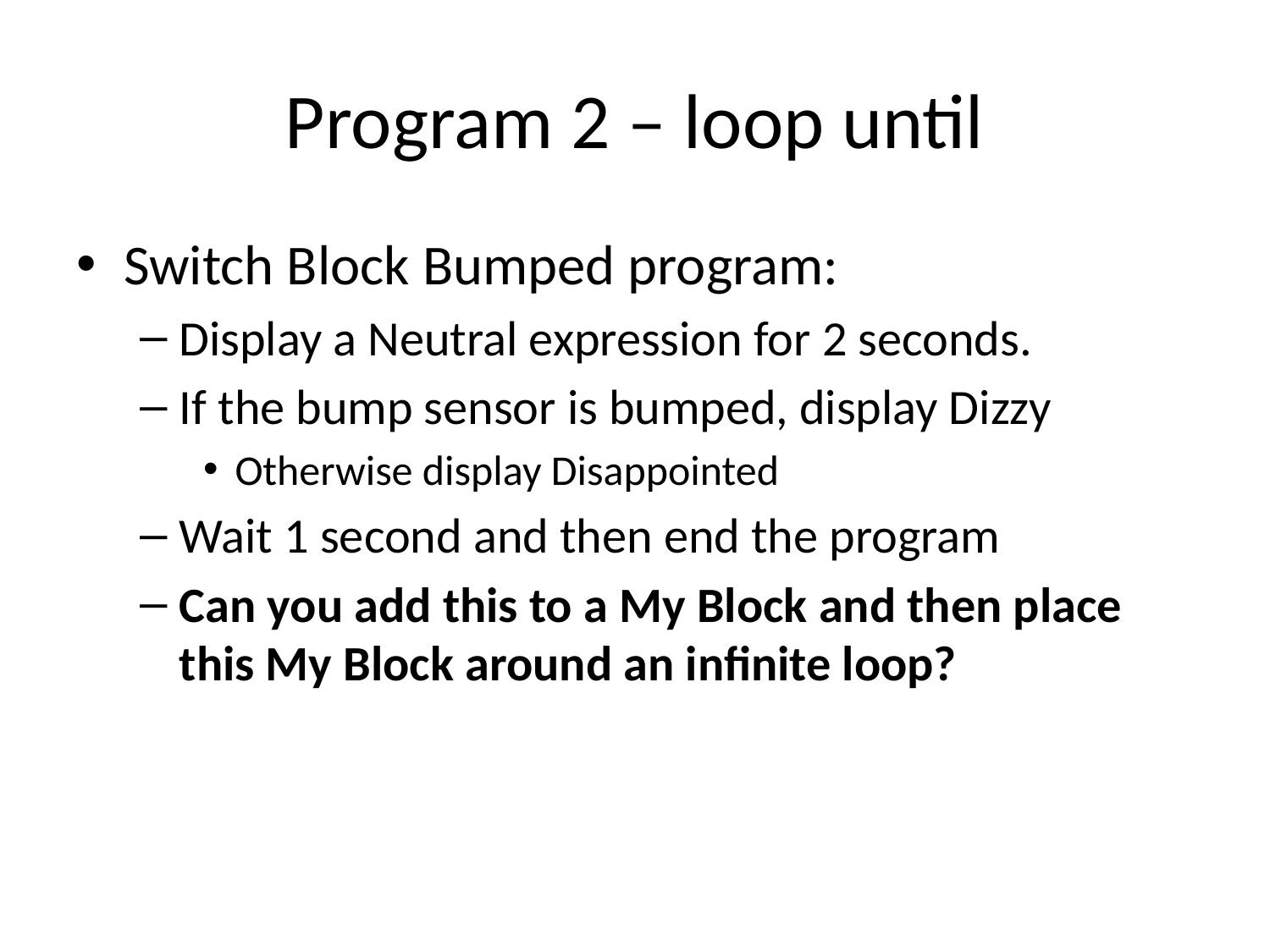

# Program 2 – loop until
Switch Block Bumped program:
Display a Neutral expression for 2 seconds.
If the bump sensor is bumped, display Dizzy
Otherwise display Disappointed
Wait 1 second and then end the program
Can you add this to a My Block and then place this My Block around an infinite loop?